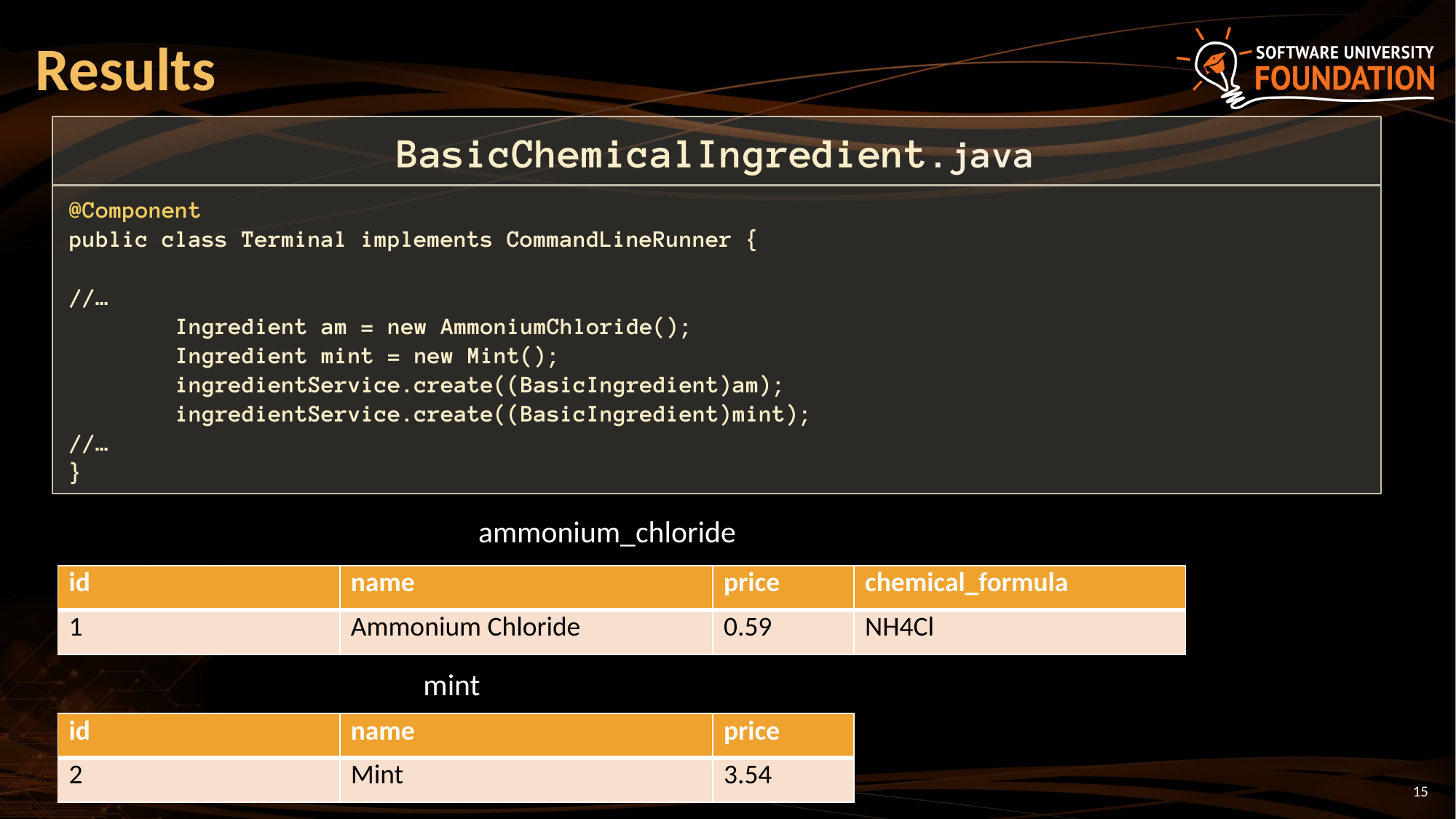

# Results
BasicChemicalIngredient.java
@Component
public class Terminal implements CommandLineRunner {

//…
        Ingredient am = new AmmoniumChloride();
        Ingredient mint = new Mint();
        ingredientService.create((BasicIngredient)am);
        ingredientService.create((BasicIngredient)mint);
//…
}
ammonium_chloride
| id | name | price | chemical\_formula |
| --- | --- | --- | --- |
| 1 | Ammonium Chloride | 0.59 | NH4Cl |
mint
| id | name | price |
| --- | --- | --- |
| 2 | Mint | 3.54 |
15